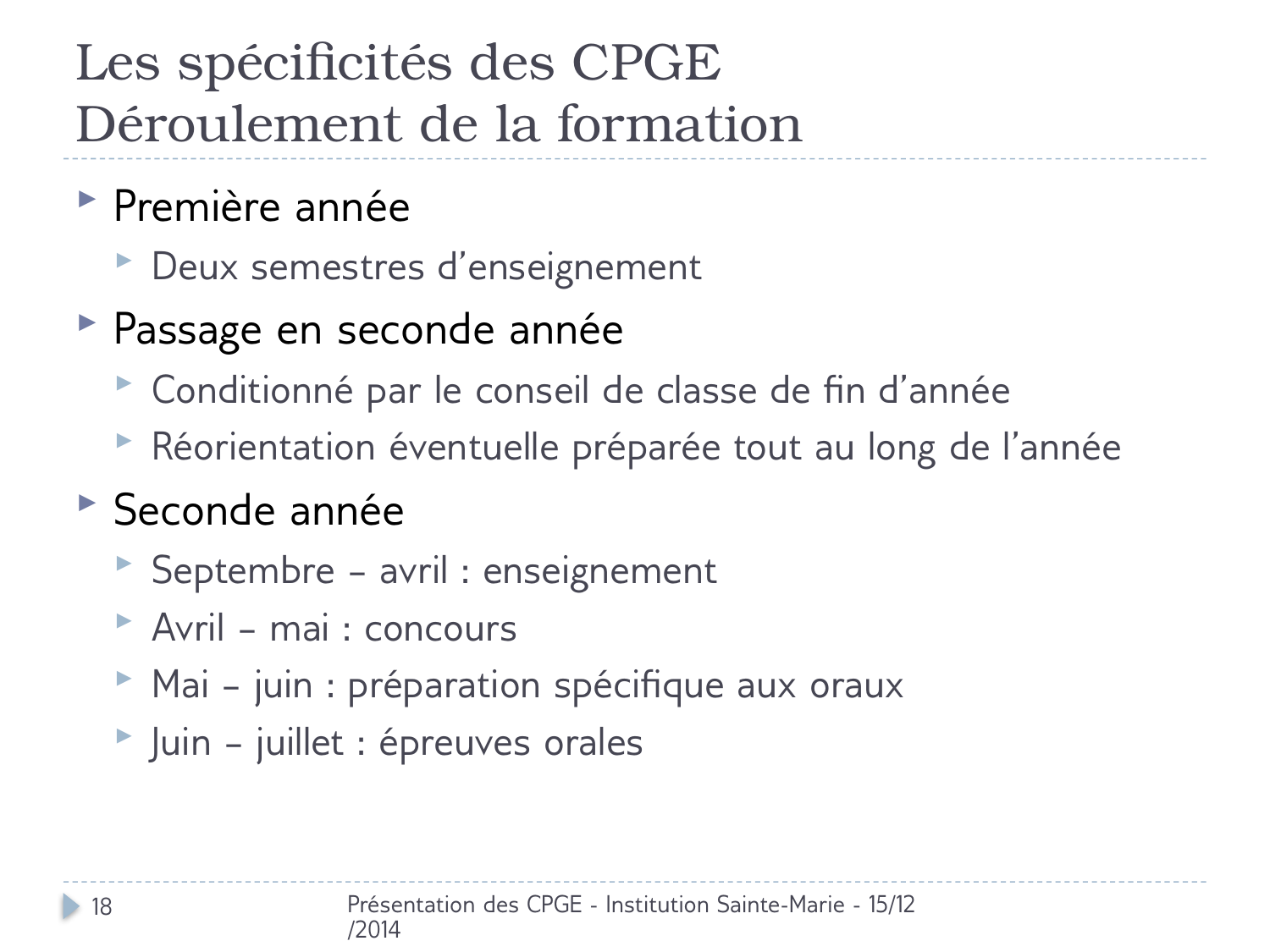

# Les spécificités des CPGE Déroulement de la formation
Première année
Deux semestres d’enseignement
Passage en seconde année
Conditionné par le conseil de classe de fin d’année
Réorientation éventuelle préparée tout au long de l’année
Seconde année
Septembre – avril : enseignement
Avril – mai : concours
Mai – juin : préparation spécifique aux oraux
Juin – juillet : épreuves orales

Présentation des CPGE - Institution Sainte-Marie - 15/12/2014
18